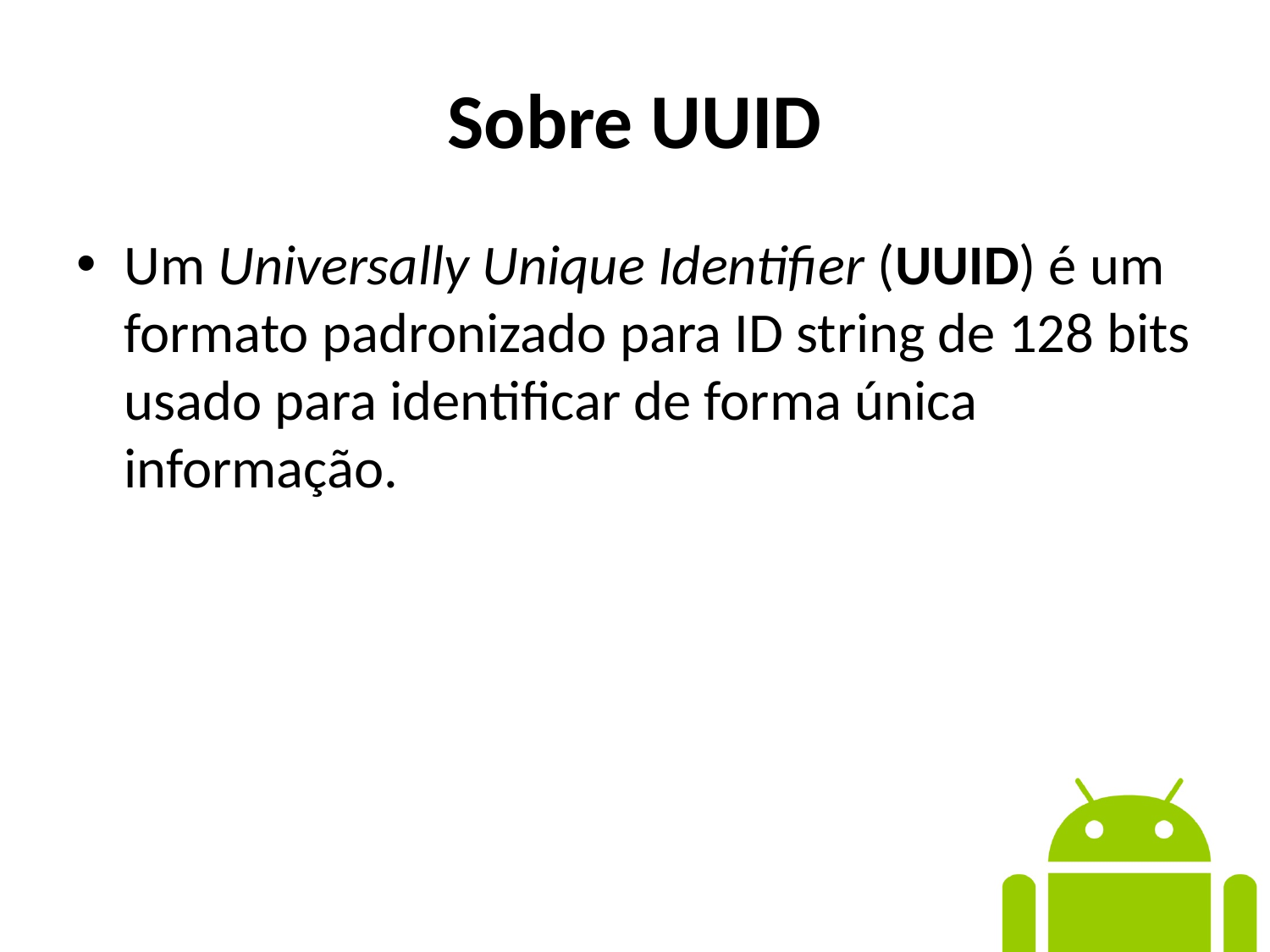

# Sobre UUID
Um Universally Unique Identifier (UUID) é um formato padronizado para ID string de 128 bits usado para identificar de forma única informação.